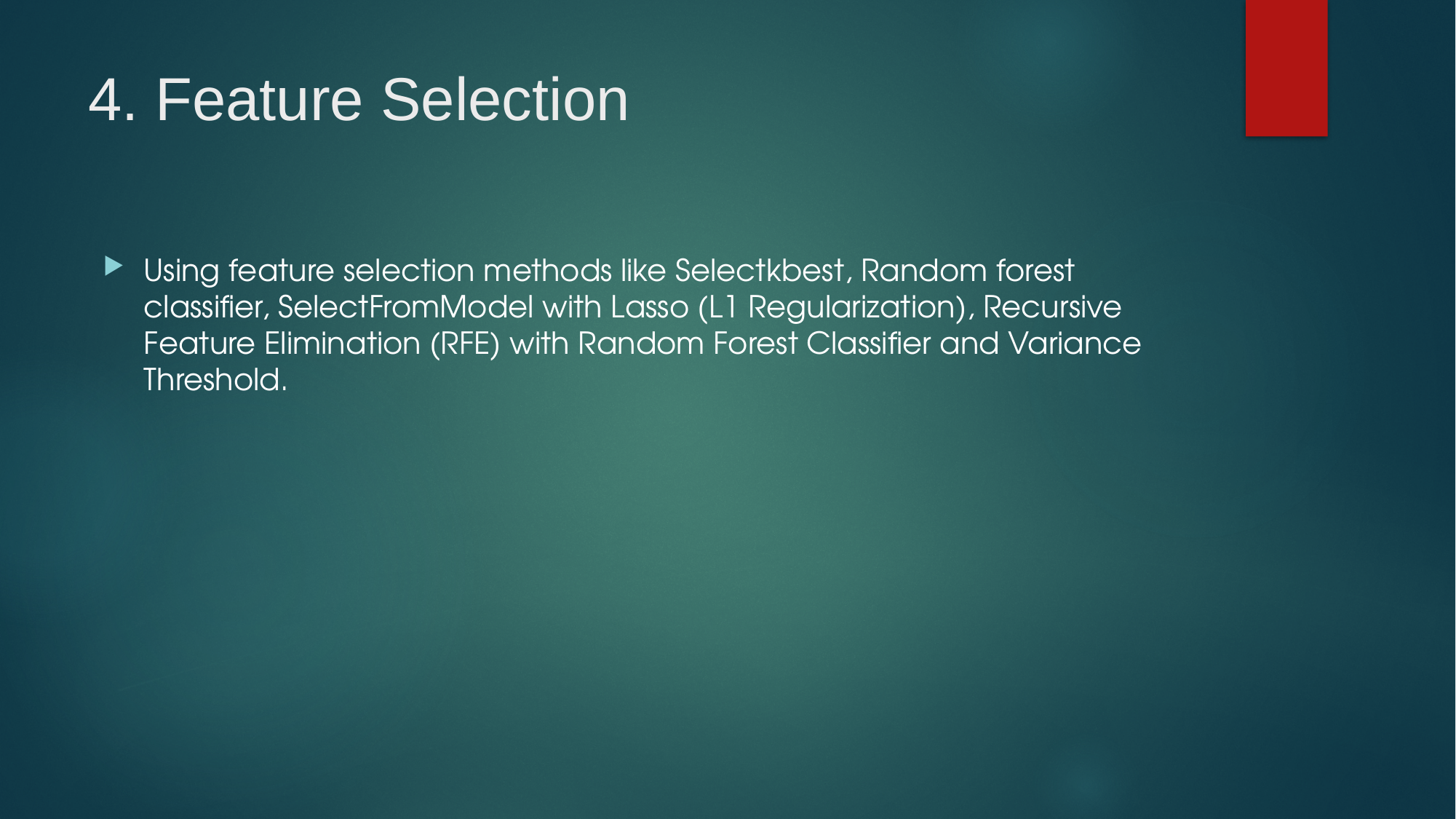

# 4. Feature Selection
Using feature selection methods like Selectkbest, Random forest classifier, SelectFromModel with Lasso (L1 Regularization), Recursive Feature Elimination (RFE) with Random Forest Classifier and Variance Threshold.